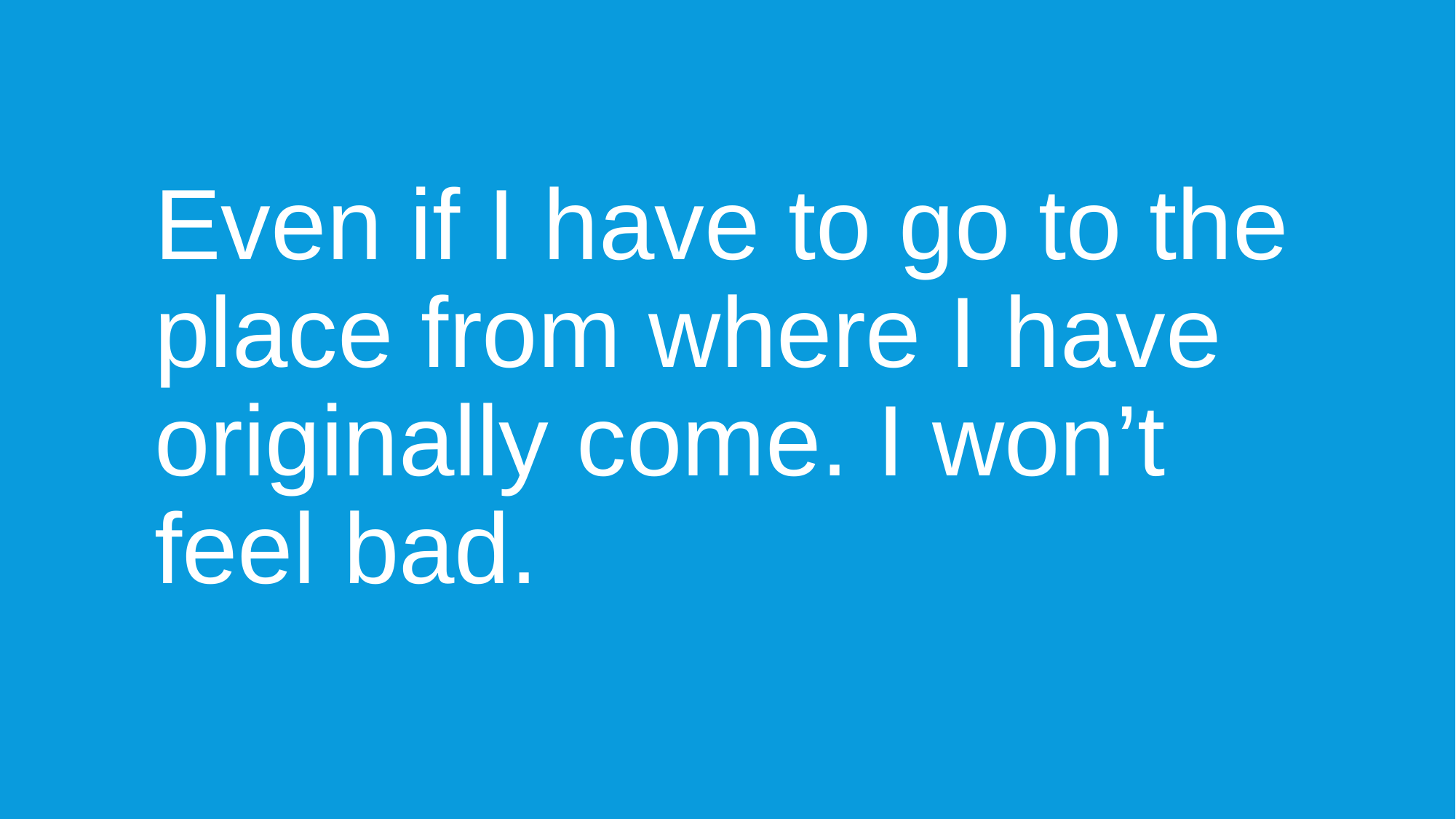

Even if I have to go to the place from where I have originally come. I won’t feel bad.